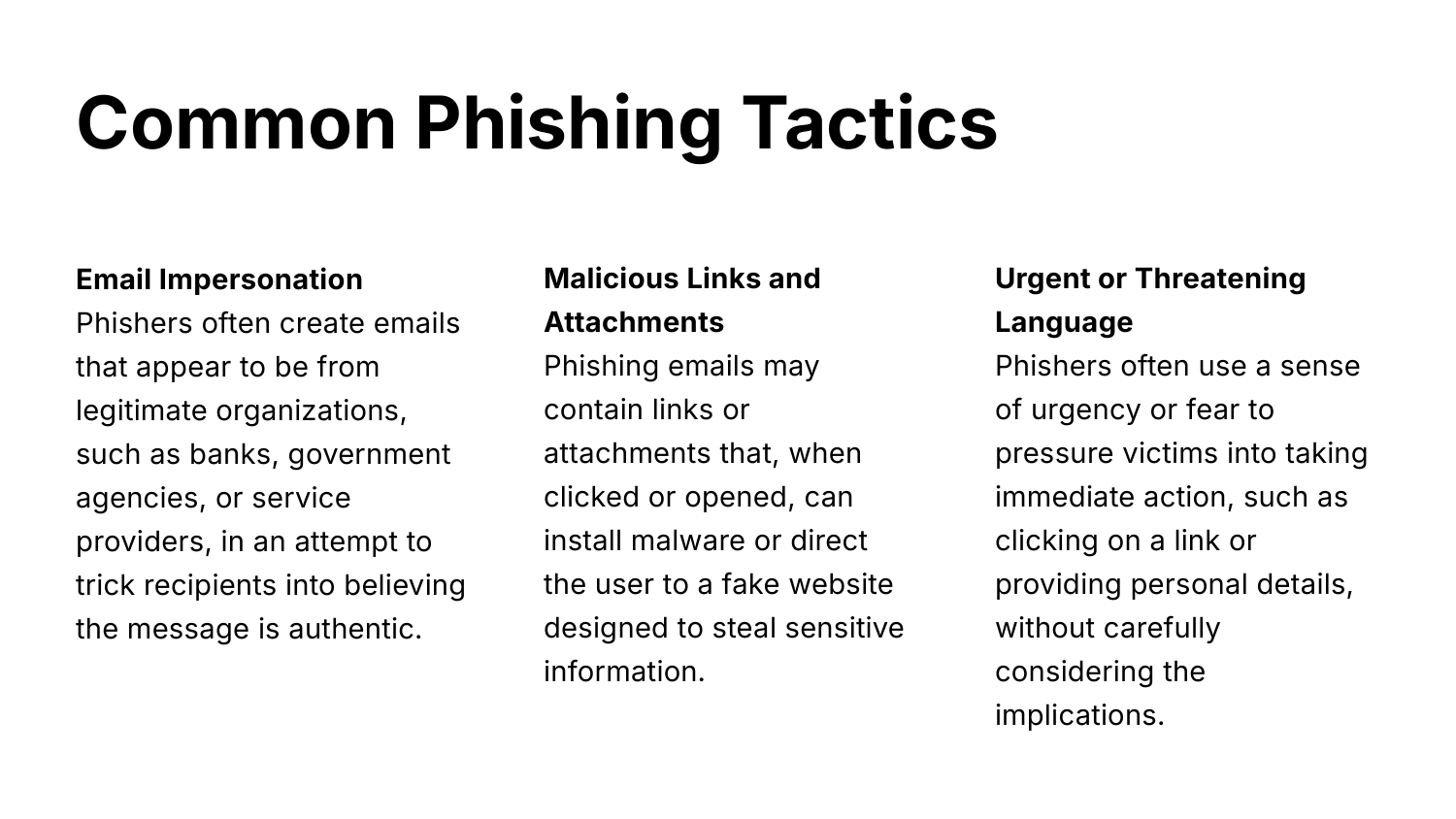

Common Phishing Tactics
Malicious Links and Attachments
Phishing emails may contain links or attachments that, when clicked or opened, can install malware or direct the user to a fake website designed to steal sensitive information.
Urgent or Threatening Language
Phishers often use a sense of urgency or fear to pressure victims into taking immediate action, such as clicking on a link or providing personal details, without carefully considering the implications.
Email Impersonation
Phishers often create emails that appear to be from legitimate organizations, such as banks, government agencies, or service providers, in an attempt to trick recipients into believing the message is authentic.